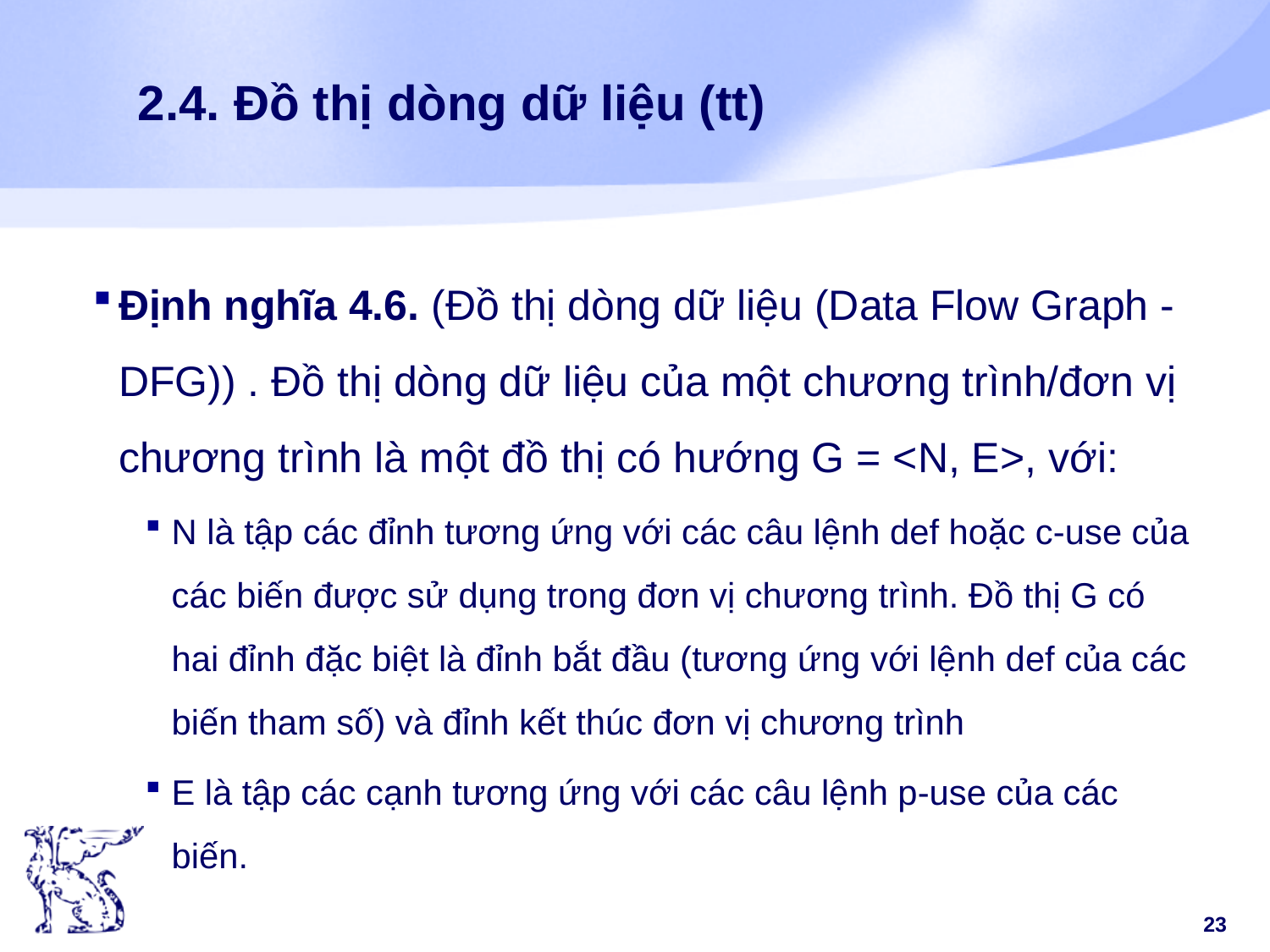

# 2.4. Đồ thị dòng dữ liệu (tt)
Định nghĩa 4.6. (Đồ thị dòng dữ liệu (Data Flow Graph - DFG)) . Đồ thị dòng dữ liệu của một chương trình/đơn vị chương trình là một đồ thị có hướng G = <N, E>, với:
N là tập các đỉnh tương ứng với các câu lệnh def hoặc c-use của các biến được sử dụng trong đơn vị chương trình. Đồ thị G có hai đỉnh đặc biệt là đỉnh bắt đầu (tương ứng với lệnh def của các biến tham số) và đỉnh kết thúc đơn vị chương trình
E là tập các cạnh tương ứng với các câu lệnh p-use của các biến.

23